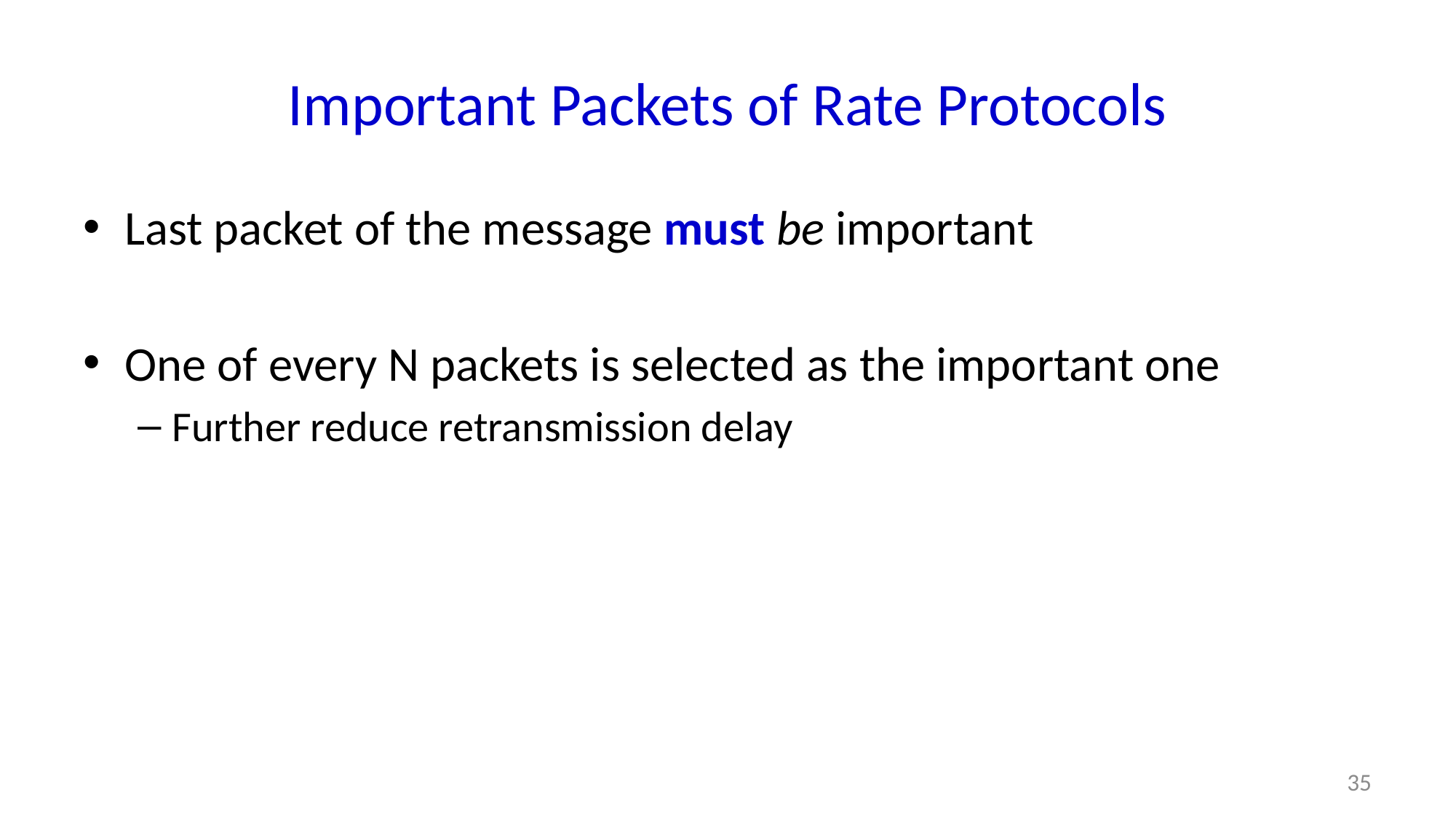

# Important Packets of Rate Protocols
Last packet of the message must be important

One of every N packets is selected as the important one
Further reduce retransmission delay
35